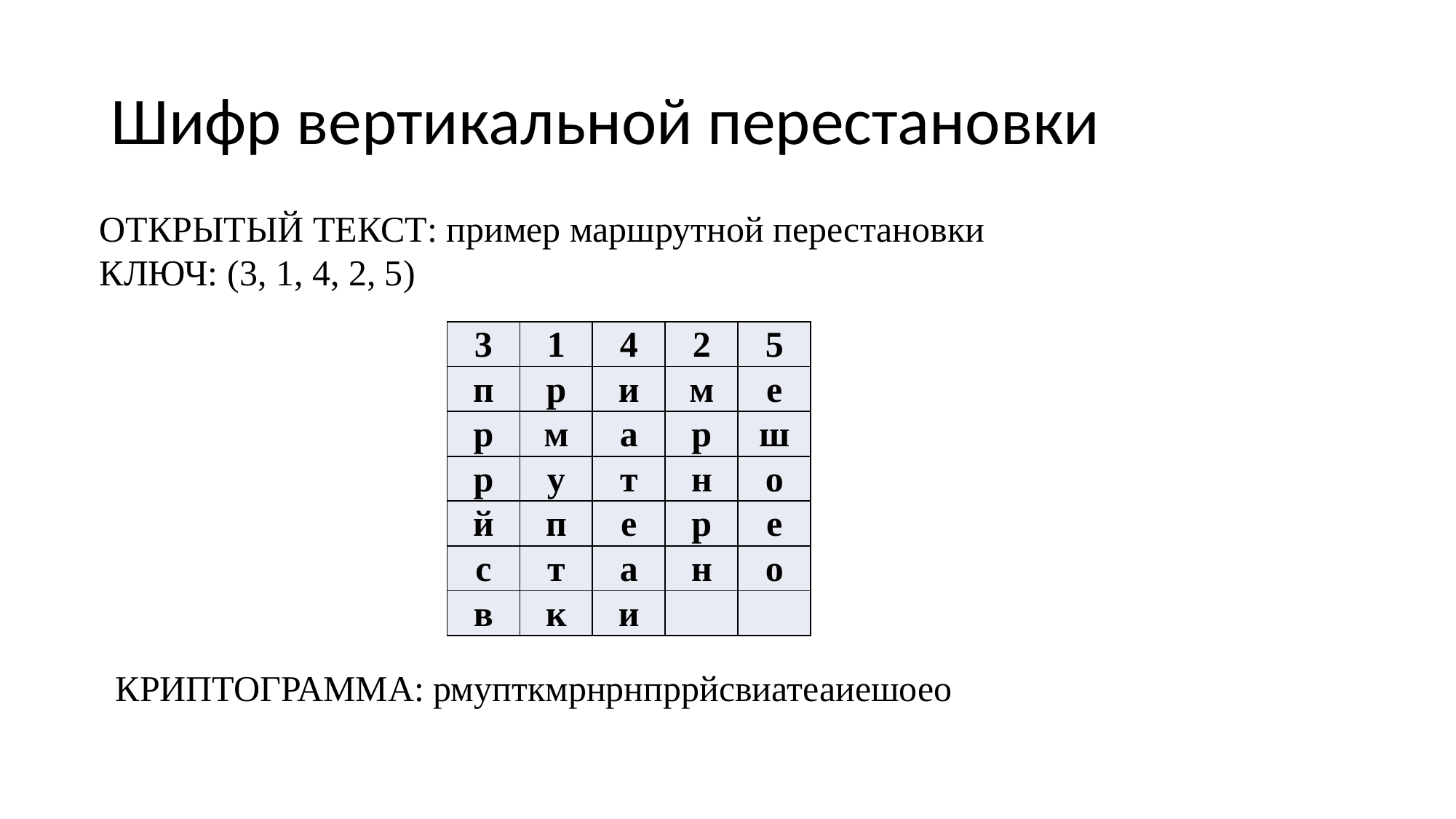

# Шифр вертикальной перестановки
ОТКРЫТЫЙ ТЕКСТ: пример маршрутной перестановки
КЛЮЧ: (3, 1, 4, 2, 5)
| 3 | 1 | 4 | 2 | 5 |
| --- | --- | --- | --- | --- |
| п | р | и | м | е |
| р | м | а | р | ш |
| р | у | т | н | о |
| й | п | е | р | е |
| с | т | а | н | о |
| в | к | и |  |  |
КРИПТОГРАММА: рмупткмрнрнпррйсвиатеаиешоео